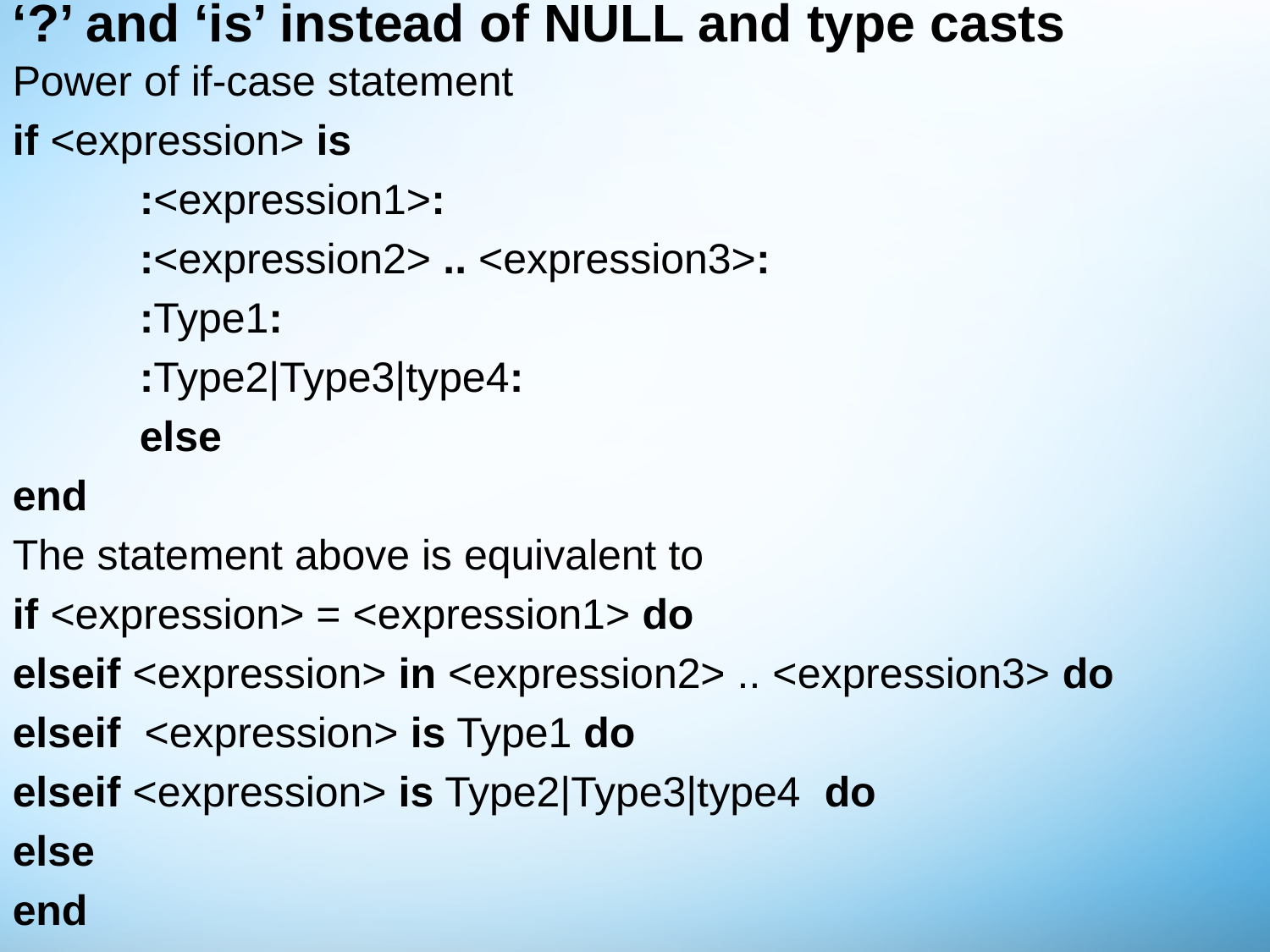

# ‘?’ and ‘is’ instead of NULL and type casts
Power of if-case statement
if <expression> is
	:<expression1>:
	:<expression2> .. <expression3>:
	:Type1:
	:Type2|Type3|type4:
	else
end
The statement above is equivalent to
if <expression> = <expression1> do
elseif <expression> in <expression2> .. <expression3> do
elseif  <expression> is Type1 do
elseif <expression> is Type2|Type3|type4  do
else
end